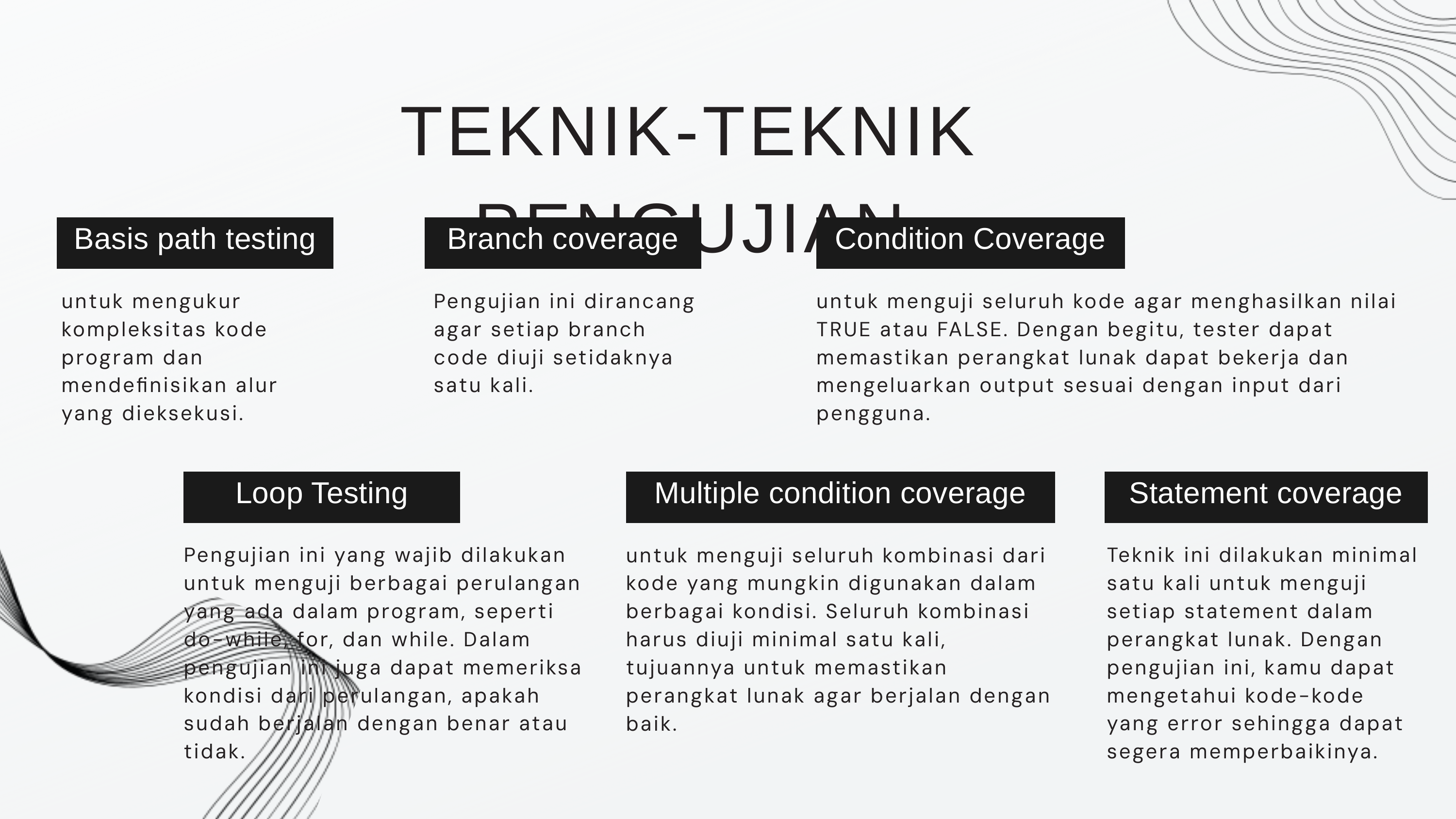

TEKNIK-TEKNIK PENGUJIAN

Basis path testing

Branch coverage

Condition Coverage
untuk mengukur kompleksitas kode program dan mendefinisikan alur yang dieksekusi.
Pengujian ini dirancang agar setiap branch code diuji setidaknya satu kali.
untuk menguji seluruh kode agar menghasilkan nilai TRUE atau FALSE. Dengan begitu, tester dapat memastikan perangkat lunak dapat bekerja dan mengeluarkan output sesuai dengan input dari pengguna.

Loop Testing

Multiple condition coverage

Statement coverage

Pengujian ini yang wajib dilakukan untuk menguji berbagai perulangan yang ada dalam program, seperti do-while, for, dan while. Dalam pengujian ini juga dapat memeriksa kondisi dari perulangan, apakah sudah berjalan dengan benar atau tidak.
untuk menguji seluruh kombinasi dari kode yang mungkin digunakan dalam berbagai kondisi. Seluruh kombinasi harus diuji minimal satu kali, tujuannya untuk memastikan perangkat lunak agar berjalan dengan baik.
Teknik ini dilakukan minimal satu kali untuk menguji setiap statement dalam perangkat lunak. Dengan pengujian ini, kamu dapat mengetahui kode-kode yang error sehingga dapat segera memperbaikinya.